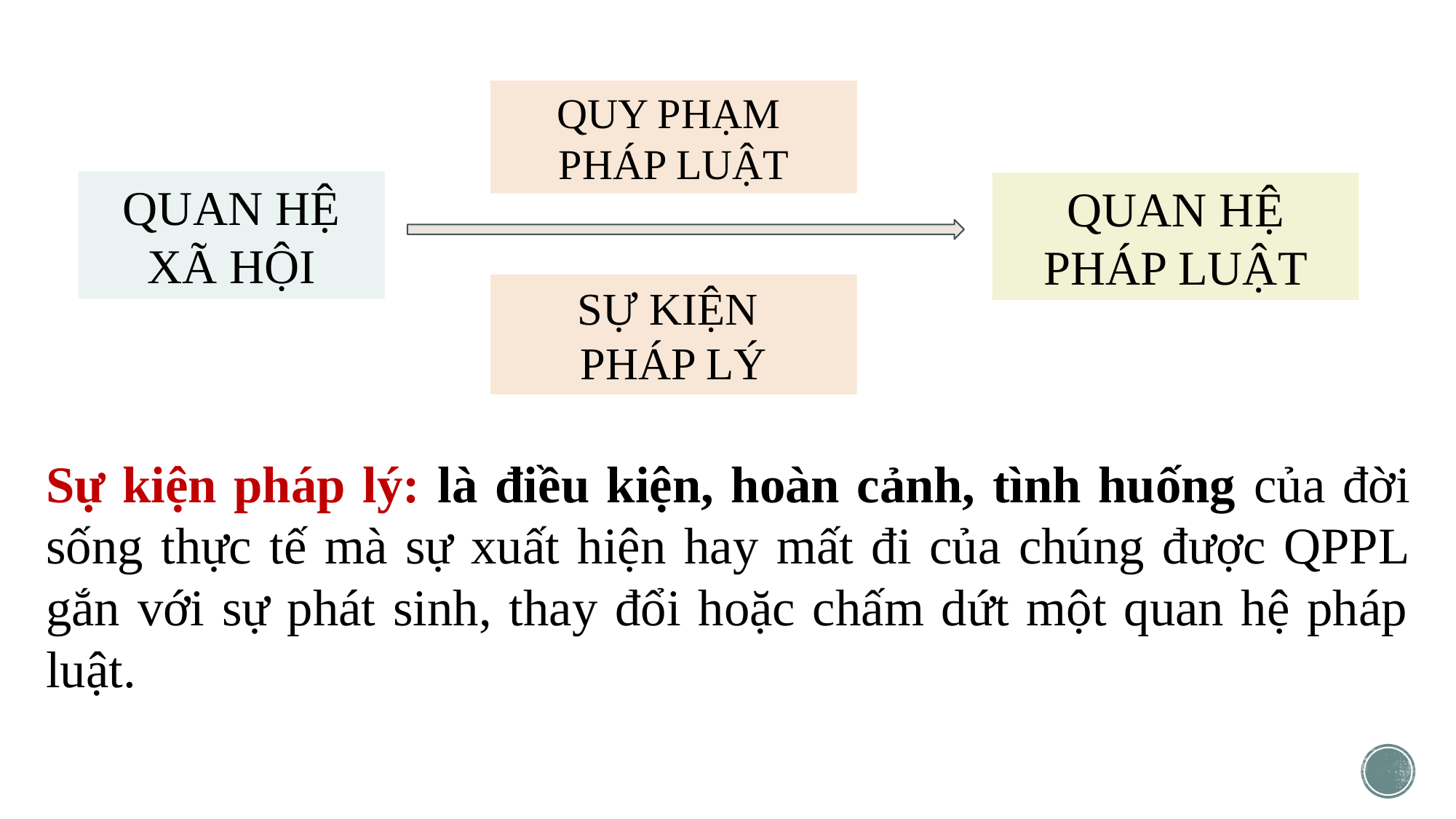

Sự kiện pháp lý: là điều kiện, hoàn cảnh, tình huống của đời sống thực tế mà sự xuất hiện hay mất đi của chúng được QPPL gắn với sự phát sinh, thay đổi hoặc chấm dứt một quan hệ pháp luật.
QUY PHẠM
PHÁP LUẬT
QUAN HỆ XÃ HỘI
QUAN HỆ PHÁP LUẬT

SỰ KIỆN
PHÁP LÝ